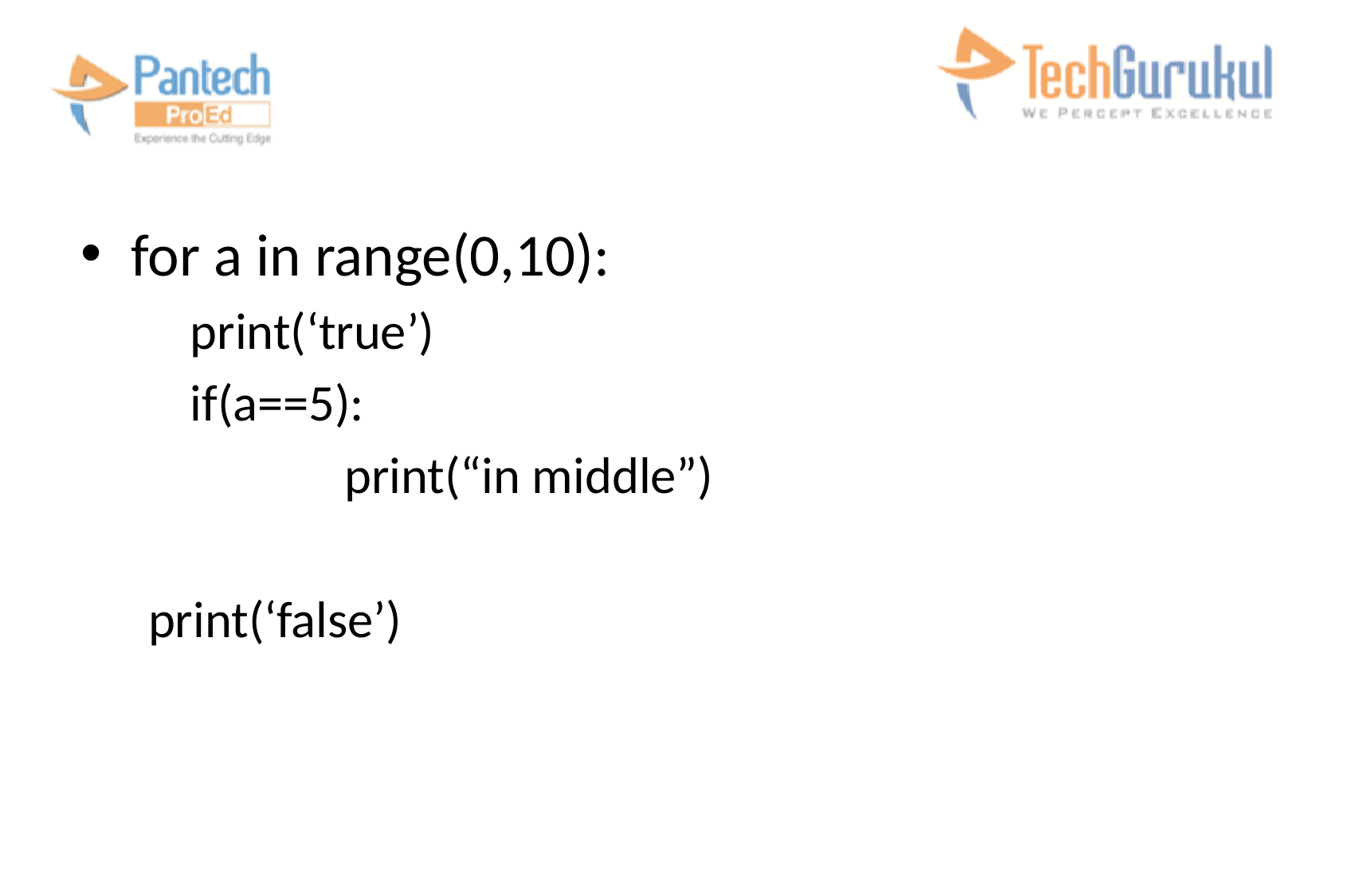

for a in range(0,10):
	print(‘true’)
	if(a==5):
		   print(“in middle”)

print(‘false’)